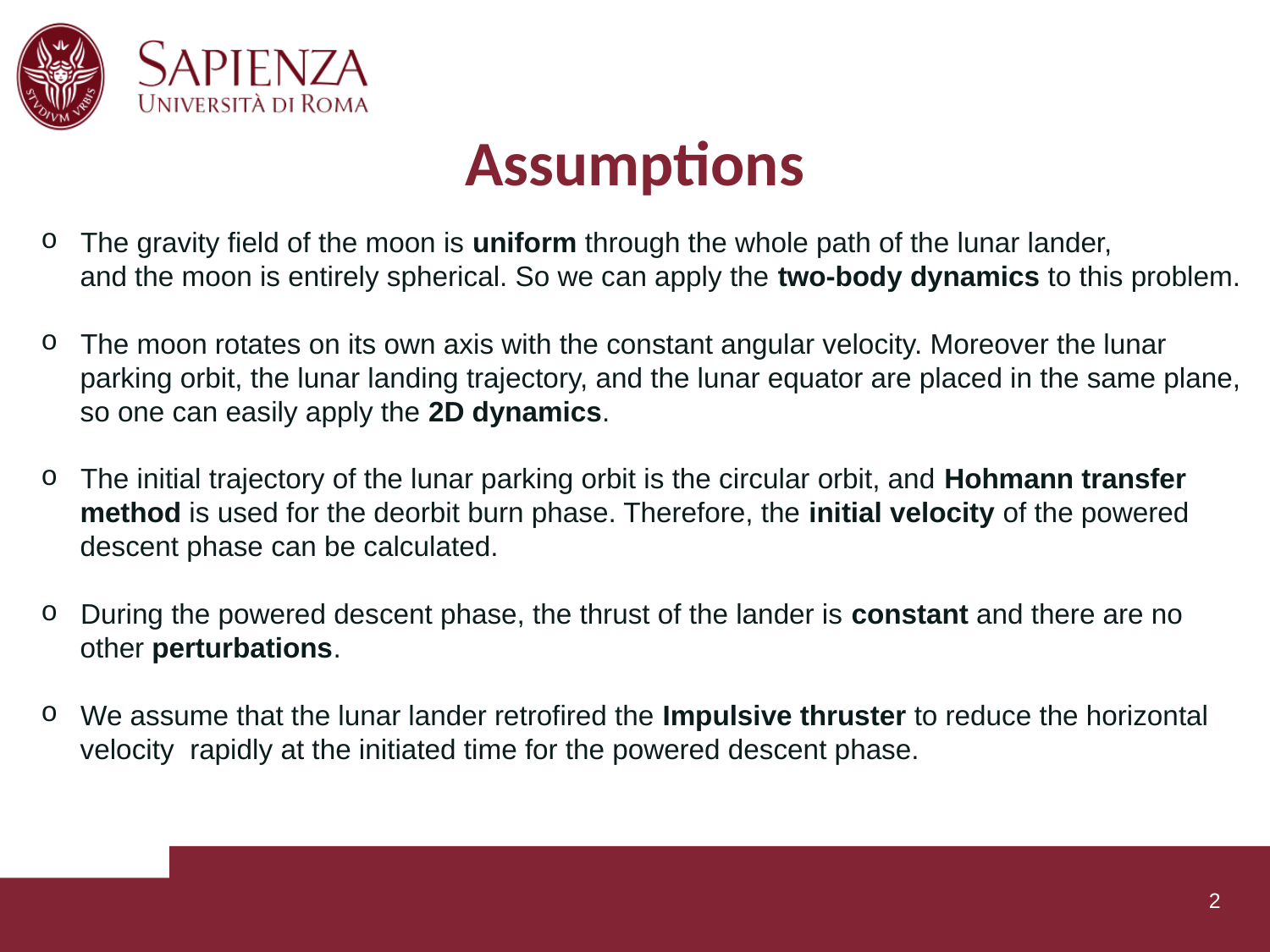

# Assumptions
The gravity field of the moon is uniform through the whole path of the lunar lander,
     and the moon is entirely spherical. So we can apply the two-body dynamics to this problem.

The moon rotates on its own axis with the constant angular velocity. Moreover the lunar
     parking orbit, the lunar landing trajectory, and the lunar equator are placed in the same plane,
     so one can easily apply the 2D dynamics.

The initial trajectory of the lunar parking orbit is the circular orbit, and Hohmann transfer
     method is used for the deorbit burn phase. Therefore, the initial velocity of the powered
     descent phase can be calculated.

During the powered descent phase, the thrust of the lander is constant and there are no
     other perturbations.

We assume that the lunar lander retrofired the Impulsive thruster to reduce the horizontal
     velocity  rapidly at the initiated time for the powered descent phase.

2